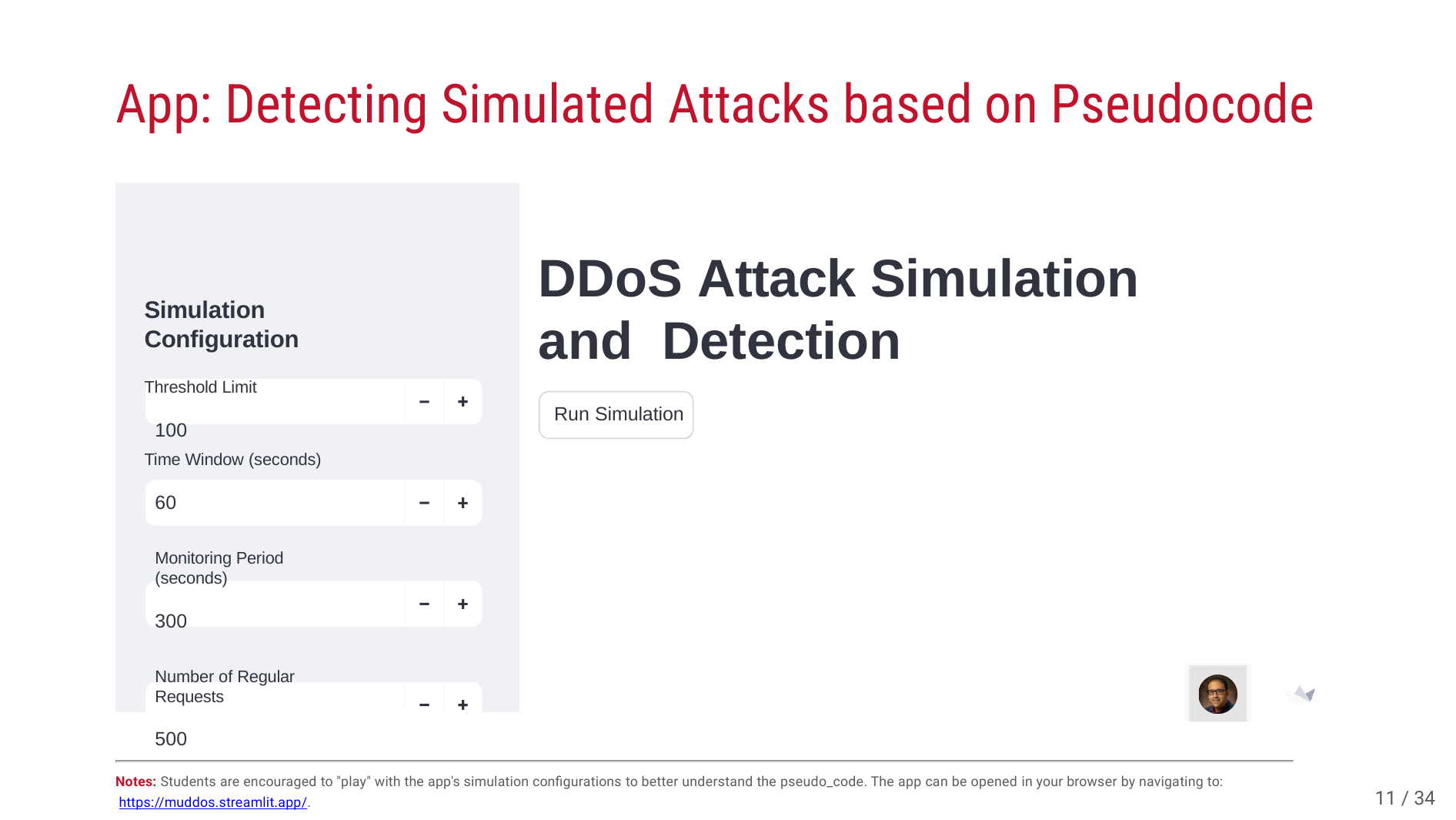

# App: Detecting Simulated Attacks based on Pseudocode

DDoS Attack Simulation and  Detection
Run Simulation
Simulation Configuration
Threshold Limit

100

Time Window (seconds)

60

Monitoring Period (seconds)

300

Number of Regular Requests

500

Notes: Students are encouraged to "play" with the app's simulation configurations to better understand the pseudo_code. The app can be opened in your browser by navigating to:  https://muddos.streamlit.app/.
11 / 34